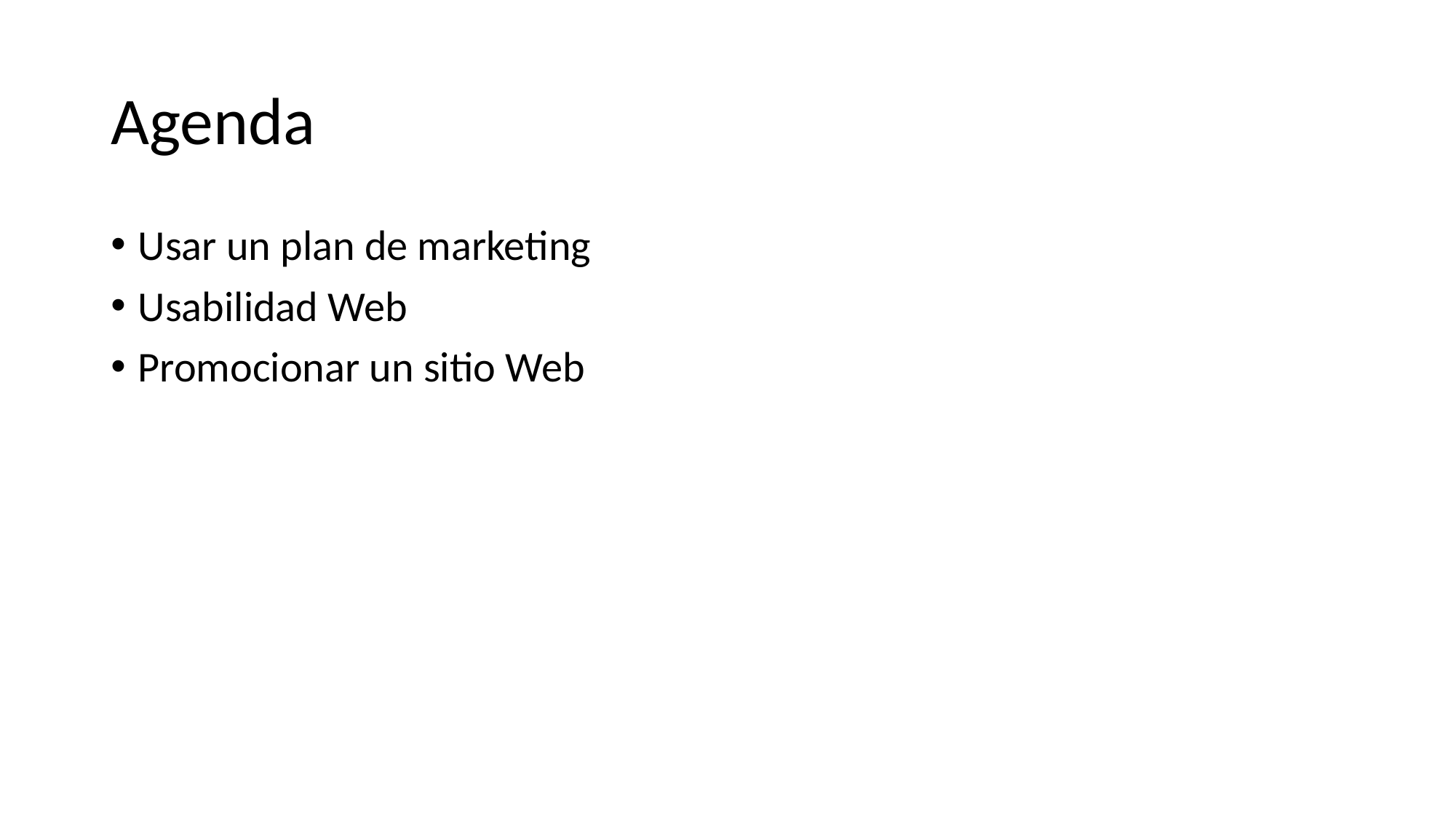

# Agenda
Usar un plan de marketing
Usabilidad Web
Promocionar un sitio Web